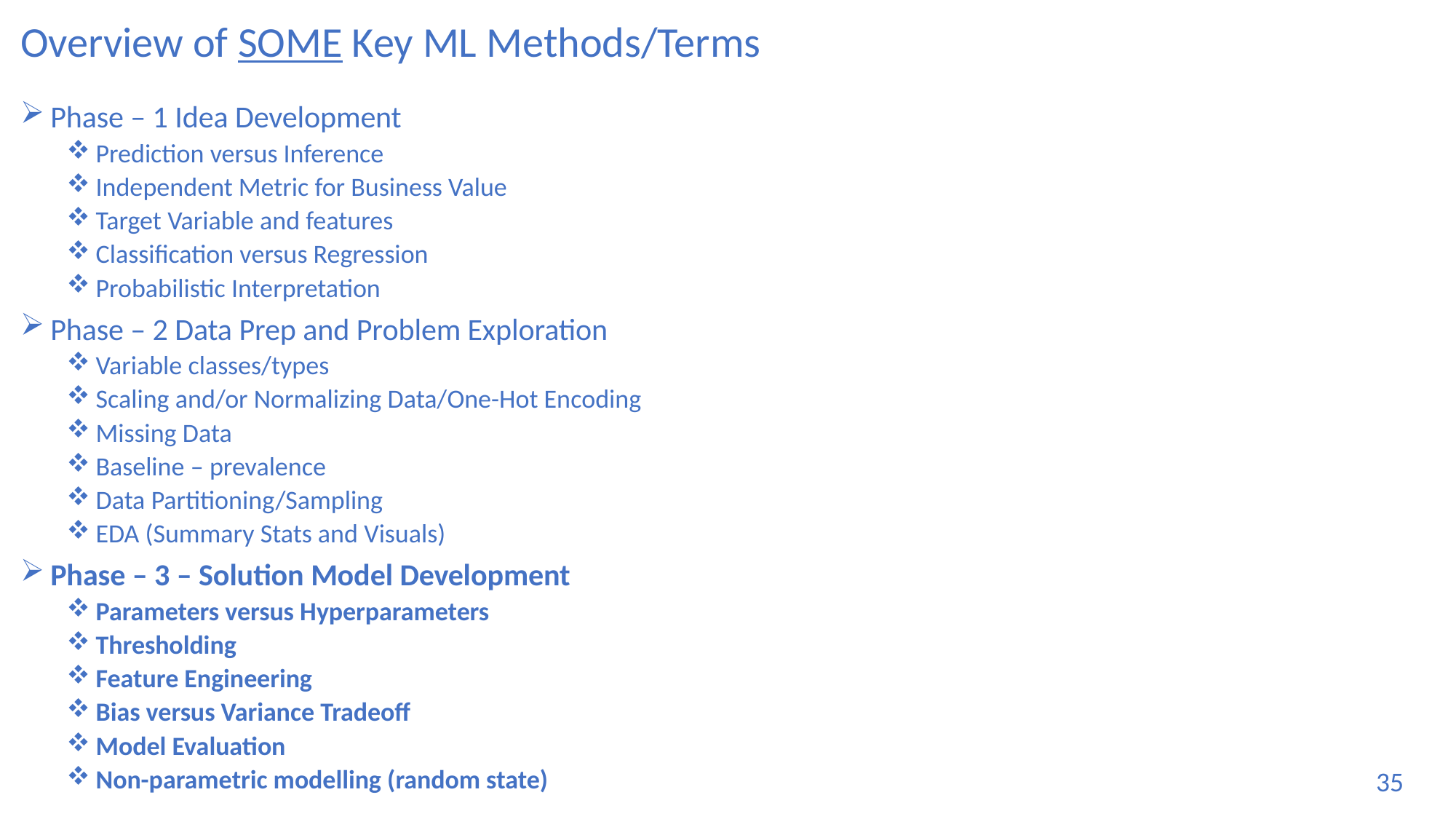

# Overview of SOME Key ML Methods/Terms
 Phase – 1 Idea Development
 Prediction versus Inference
 Independent Metric for Business Value
 Target Variable and features
 Classification versus Regression
 Probabilistic Interpretation
 Phase – 2 Data Prep and Problem Exploration
 Variable classes/types
 Scaling and/or Normalizing Data/One-Hot Encoding
 Missing Data
 Baseline – prevalence
 Data Partitioning/Sampling
 EDA (Summary Stats and Visuals)
 Phase – 3 – Solution Model Development
 Parameters versus Hyperparameters
 Thresholding
 Feature Engineering
 Bias versus Variance Tradeoff
 Model Evaluation
 Non-parametric modelling (random state)

35